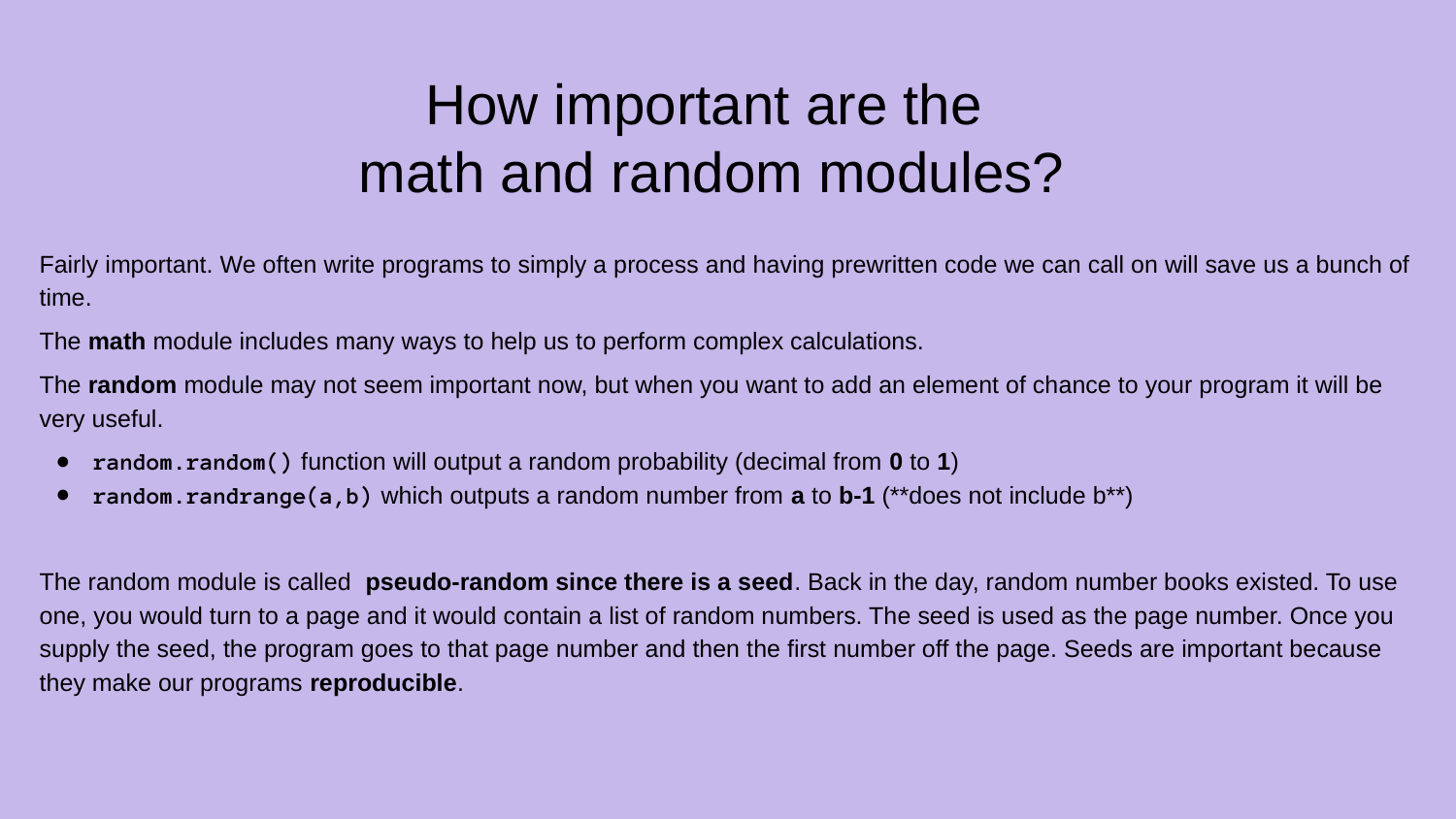

How important are the
math and random modules?
Fairly important. We often write programs to simply a process and having prewritten code we can call on will save us a bunch of time.
The math module includes many ways to help us to perform complex calculations.
The random module may not seem important now, but when you want to add an element of chance to your program it will be very useful.
random.random() function will output a random probability (decimal from 0 to 1)
random.randrange(a,b) which outputs a random number from a to b-1 (**does not include b**)

The random module is called  pseudo-random since there is a seed. Back in the day, random number books existed. To use one, you would turn to a page and it would contain a list of random numbers. The seed is used as the page number. Once you supply the seed, the program goes to that page number and then the first number off the page. Seeds are important because they make our programs reproducible.